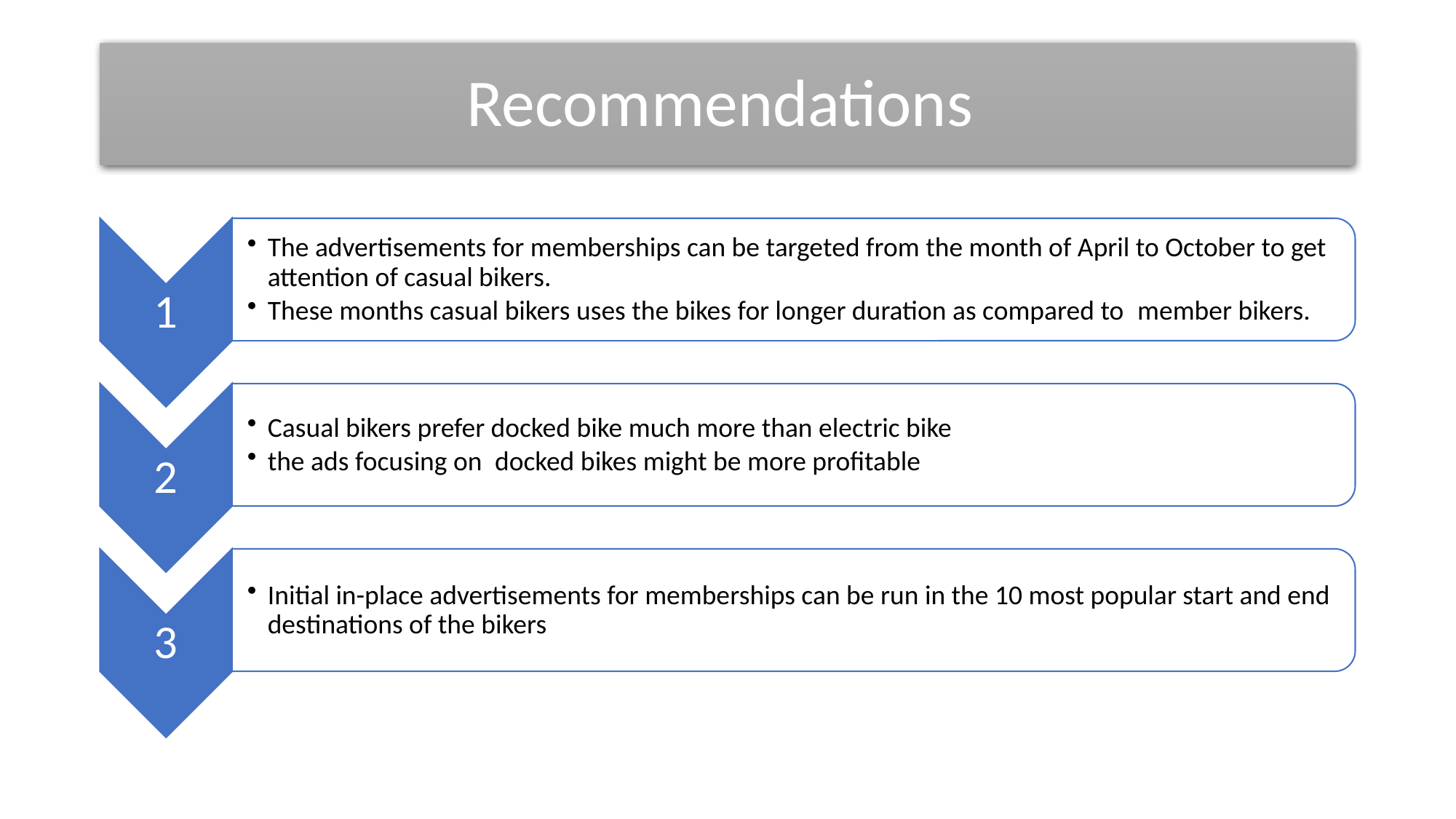

# Recommendations
1
The advertisements for memberships can be targeted from the month of April to October to get attention of casual bikers.
These months casual bikers uses the bikes for longer duration as compared to  member bikers.
2
Casual bikers prefer docked bike much more than electric bike
the ads focusing on  docked bikes might be more profitable
3
Initial in-place advertisements for memberships can be run in the 10 most popular start and end destinations of the bikers